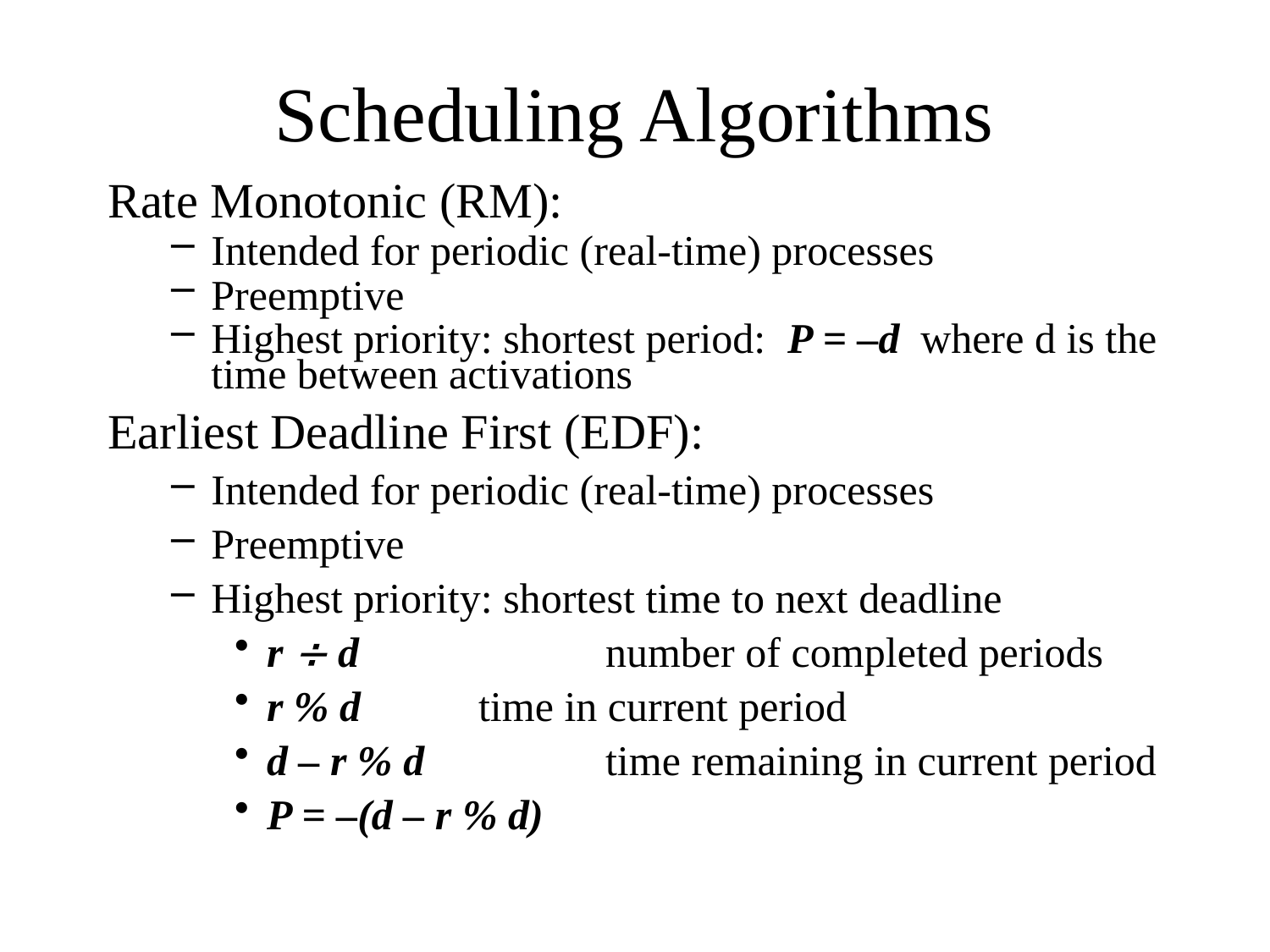

# Scheduling Algorithms
Rate Monotonic (RM):
Intended for periodic (real-time) processes
Preemptive
Highest priority: shortest period:  P = –d  where d is the time between activations
Earliest Deadline First (EDF):
Intended for periodic (real-time) processes
Preemptive
Highest priority: shortest time to next deadline
r ÷ d      	        number of completed periods
r % d 	        time in current period
d – r % d 	        time remaining in current period
P = –(d – r % d)